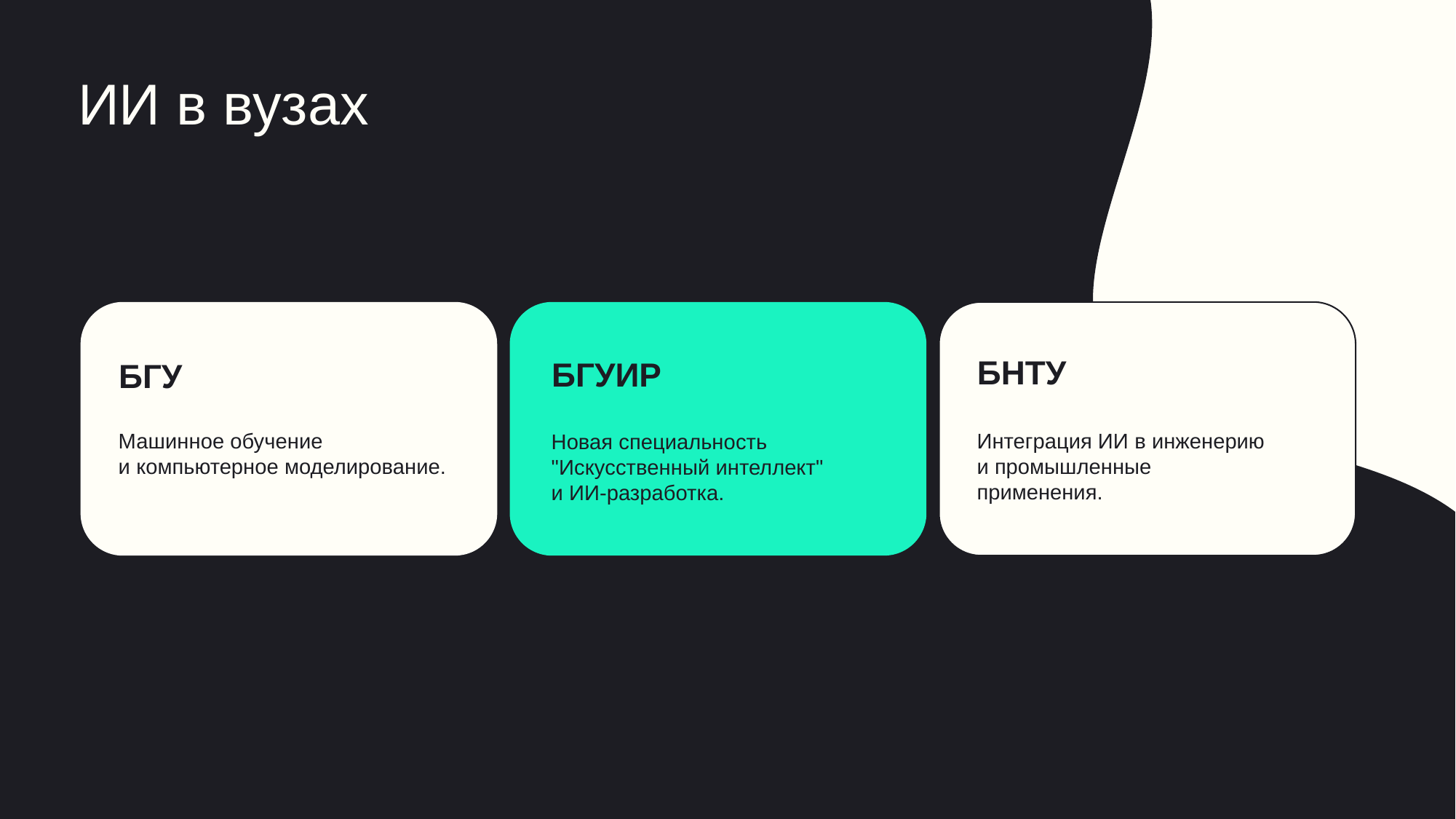

ИИ в вузах

БНТУ
БГУИР
БГУ
Машинное обучение
и компьютерное моделирование.
Интеграция ИИ в инженерию
и промышленные
применения.
Новая специальность "Искусственный интеллект" и ИИ-разработка.